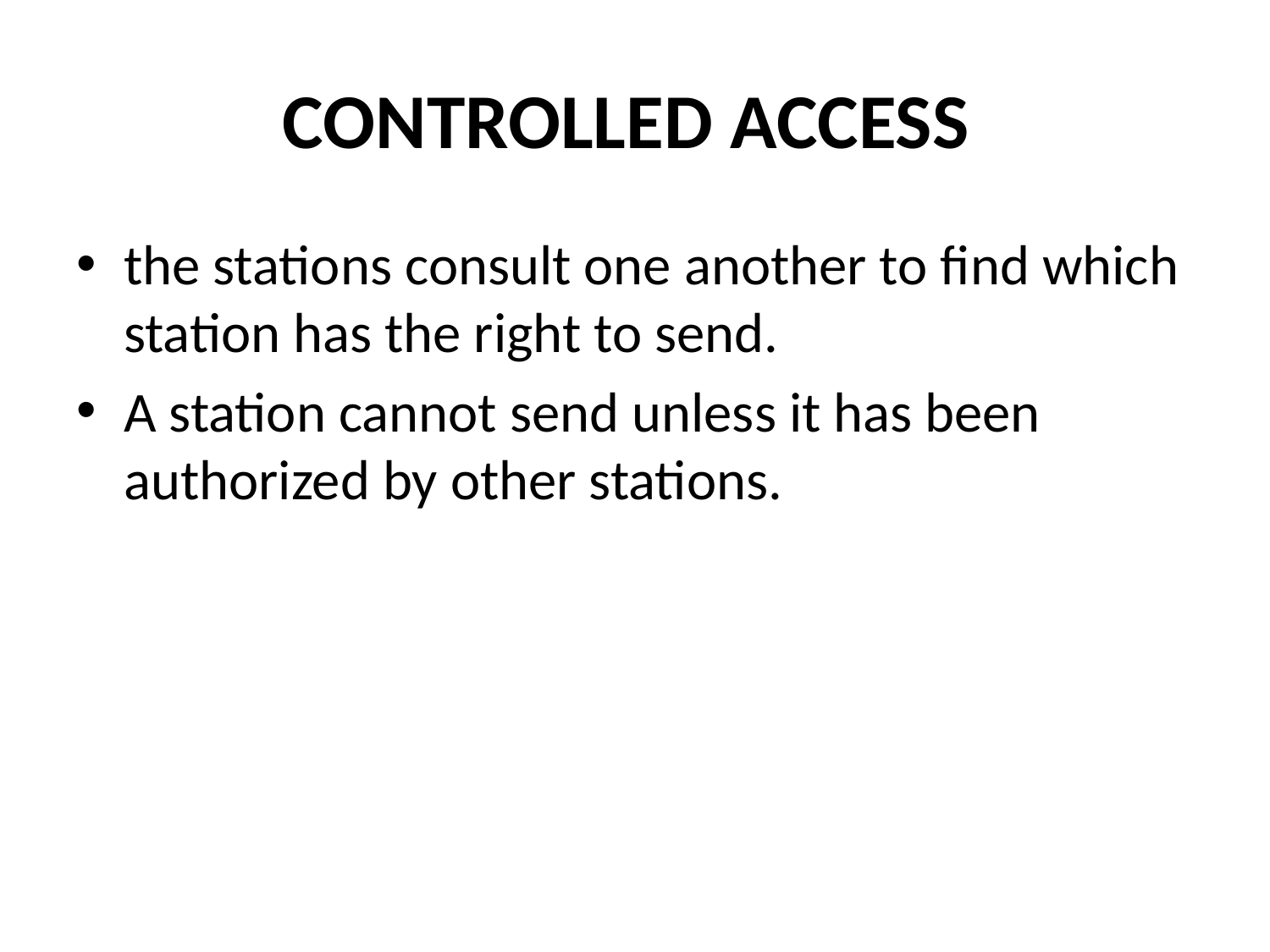

# CONTROLLED ACCESS
the stations consult one another to find which station has the right to send.
A station cannot send unless it has been authorized by other stations.